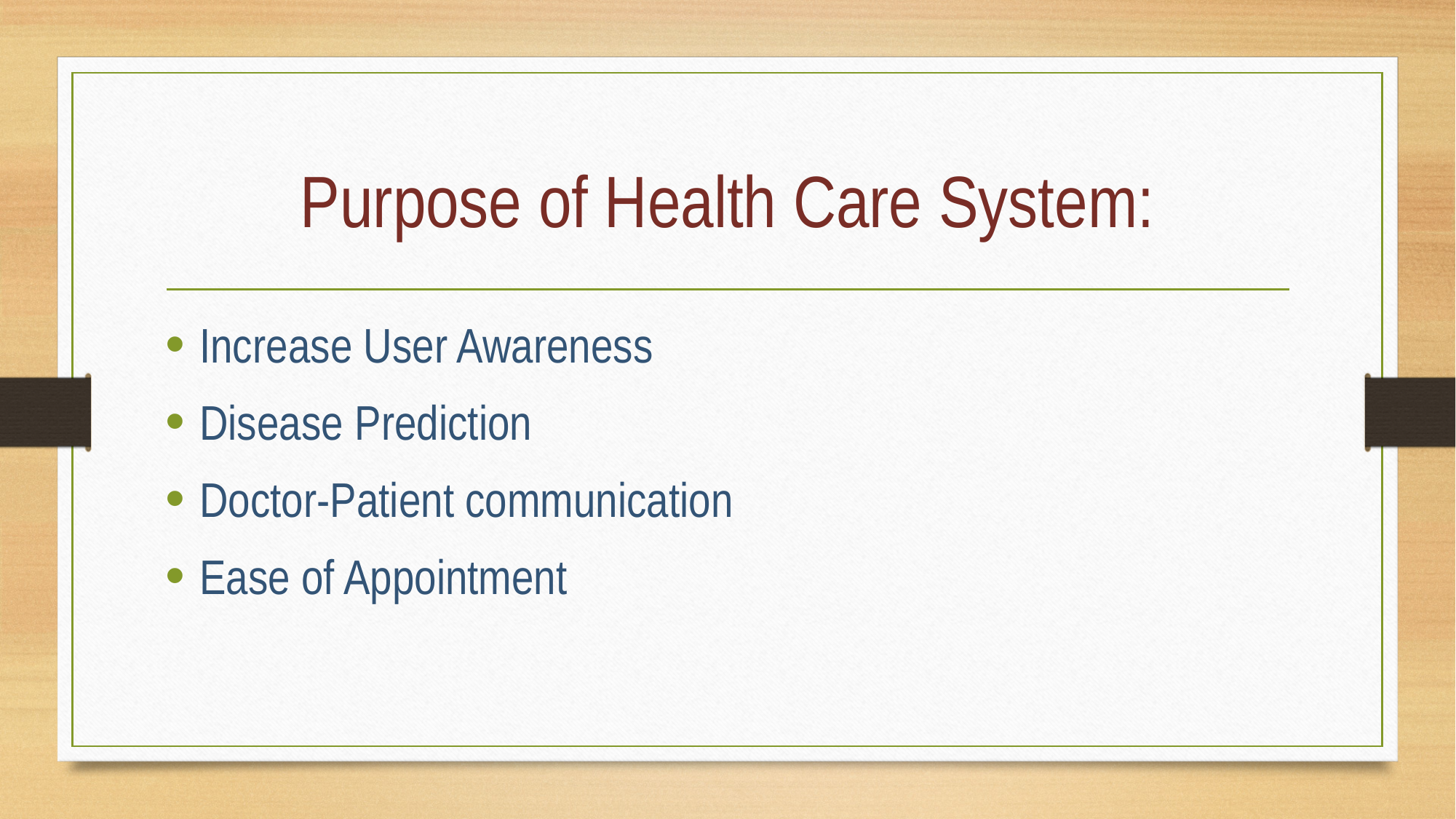

# Purpose of Health Care System:
Increase User Awareness
Disease Prediction
Doctor-Patient communication
Ease of Appointment